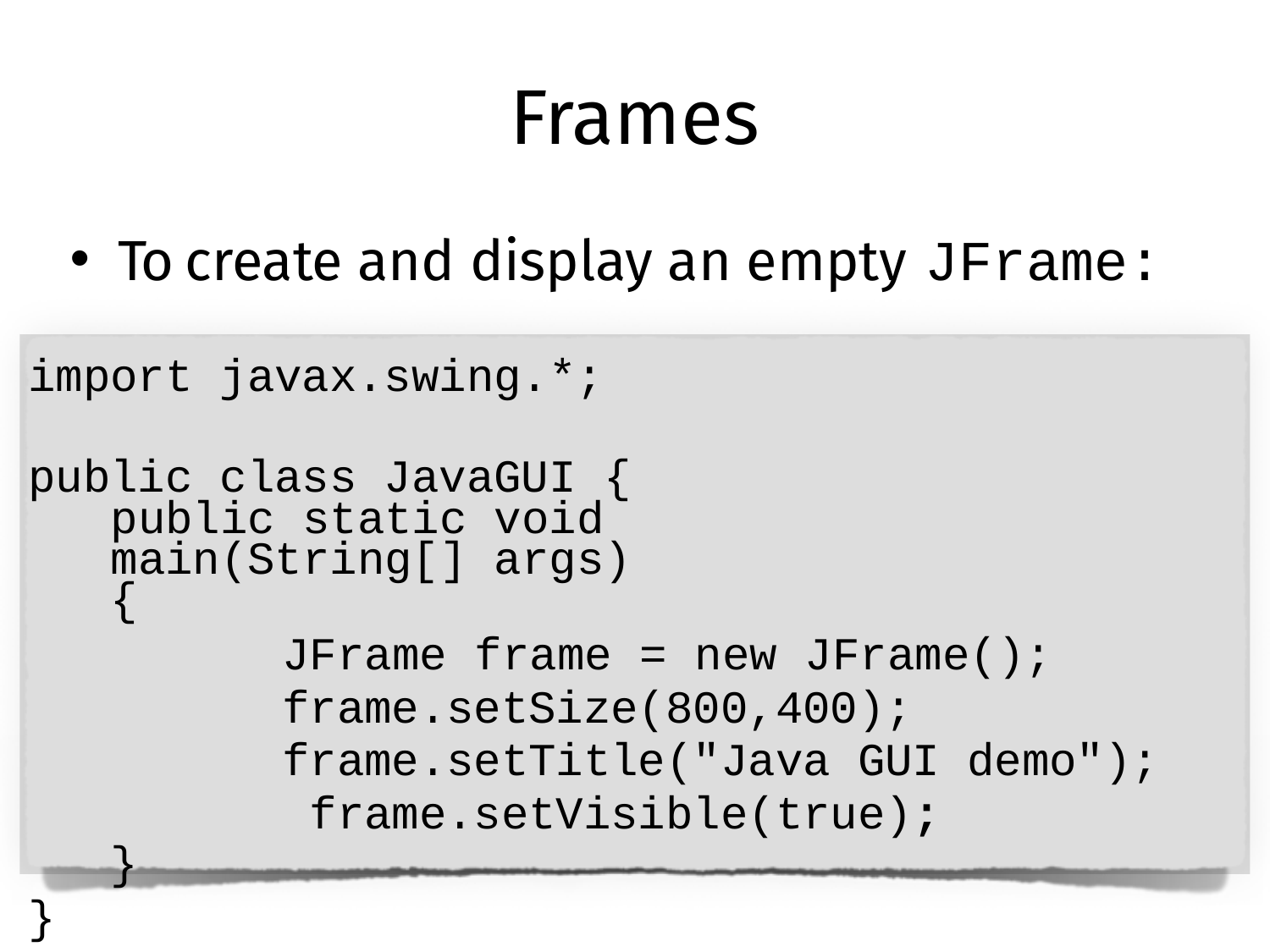

# Frames
To create and display an empty JFrame:
import javax.swing.*;  public class JavaGUI {
public static void main(String[] args) {
JFrame frame = new JFrame();  frame.setSize(800,400);  frame.setTitle("Java GUI demo");  frame.setVisible(true);
}
}